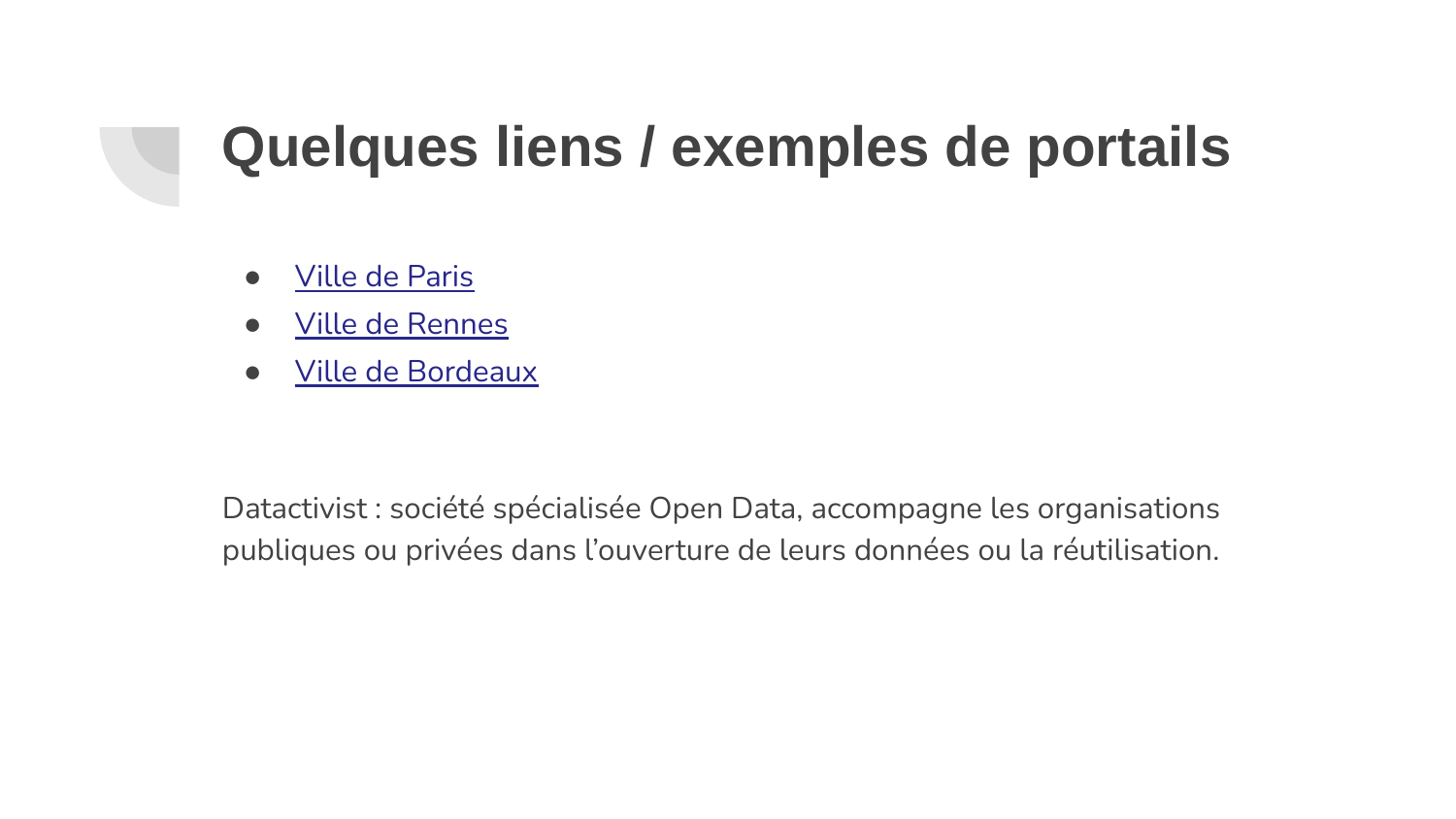

# Quelques liens / exemples de portails
Ville de Paris
Ville de Rennes
Ville de Bordeaux

Datactivist : société spécialisée Open Data, accompagne les organisations publiques ou privées dans l’ouverture de leurs données ou la réutilisation.